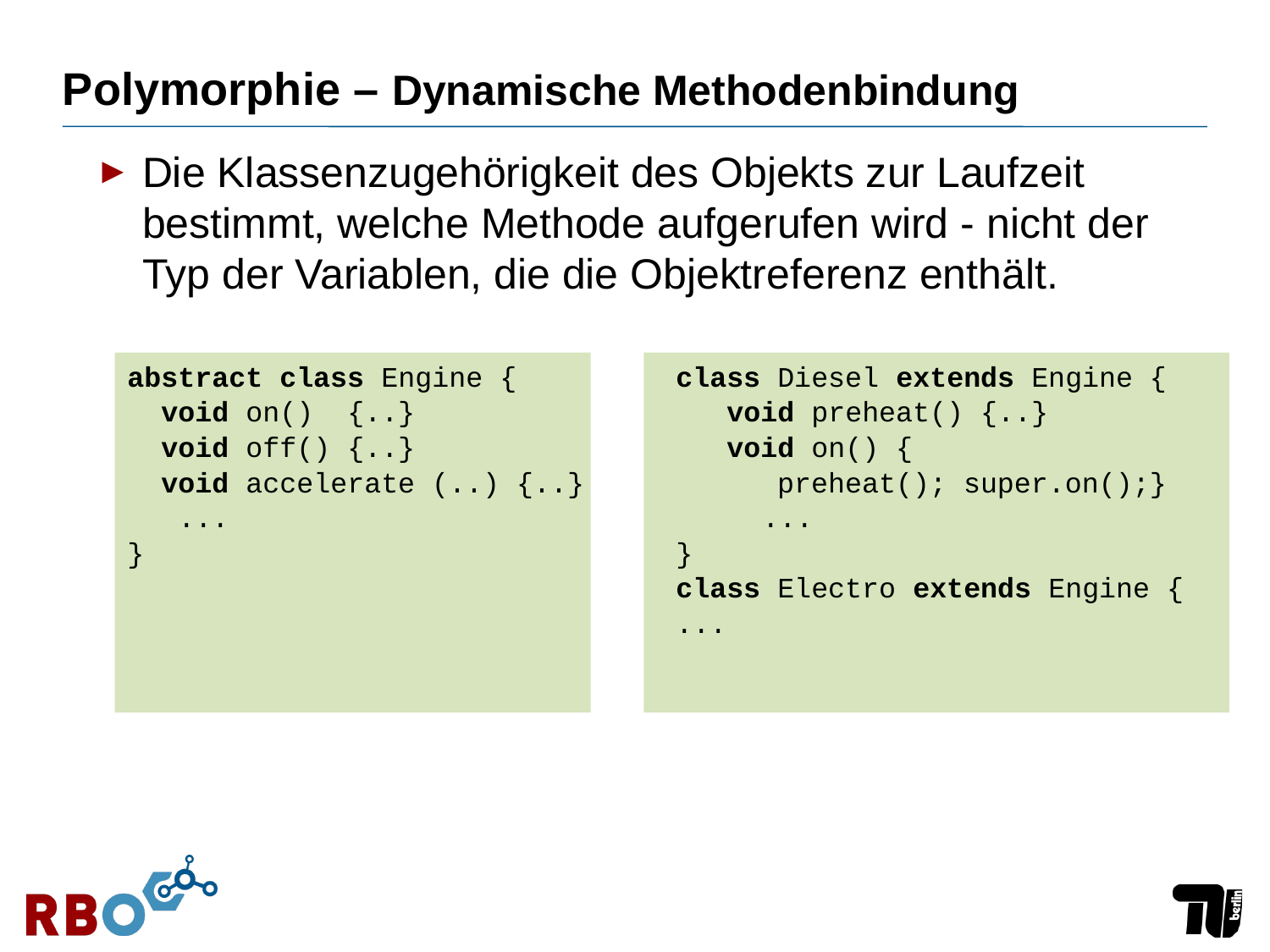

# Polymorphie – Dynamische Methodenbindung
Die Klassenzugehörigkeit des Objekts zur Laufzeit bestimmt, welche Methode aufgerufen wird - nicht der Typ der Variablen, die die Objektreferenz enthält.

abstract class Engine {	class Diesel extends Engine {
  void on()  {..}	   void preheat() {..}
  void off() {..}	   void on() {
  void accelerate (..) {..} 	      preheat(); super.on();}
   ...		...
}	}
	class Electro extends Engine {
	...